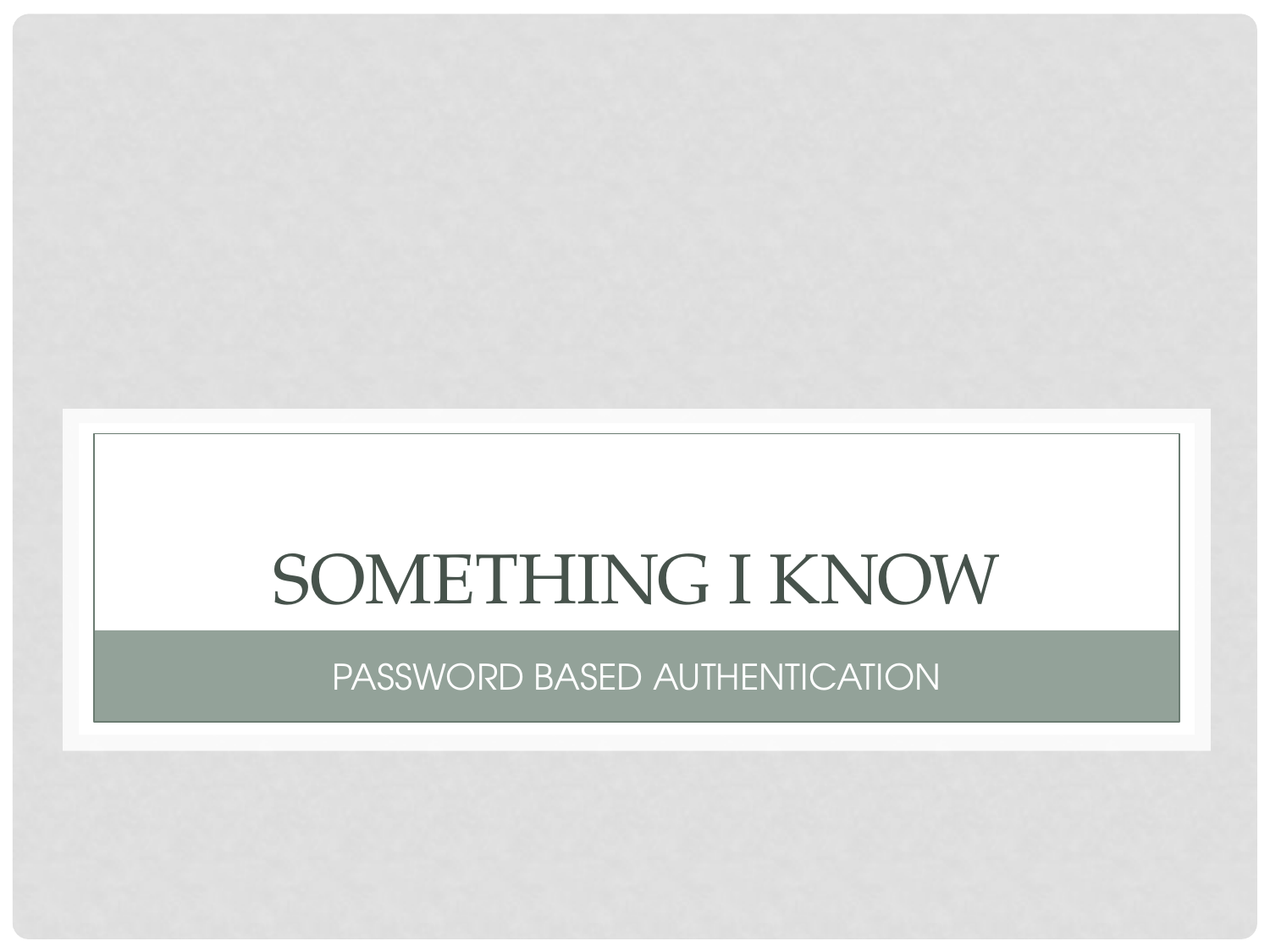

# SOMETHING I KNOW
PASSWORD BASED AUTHENTICATION